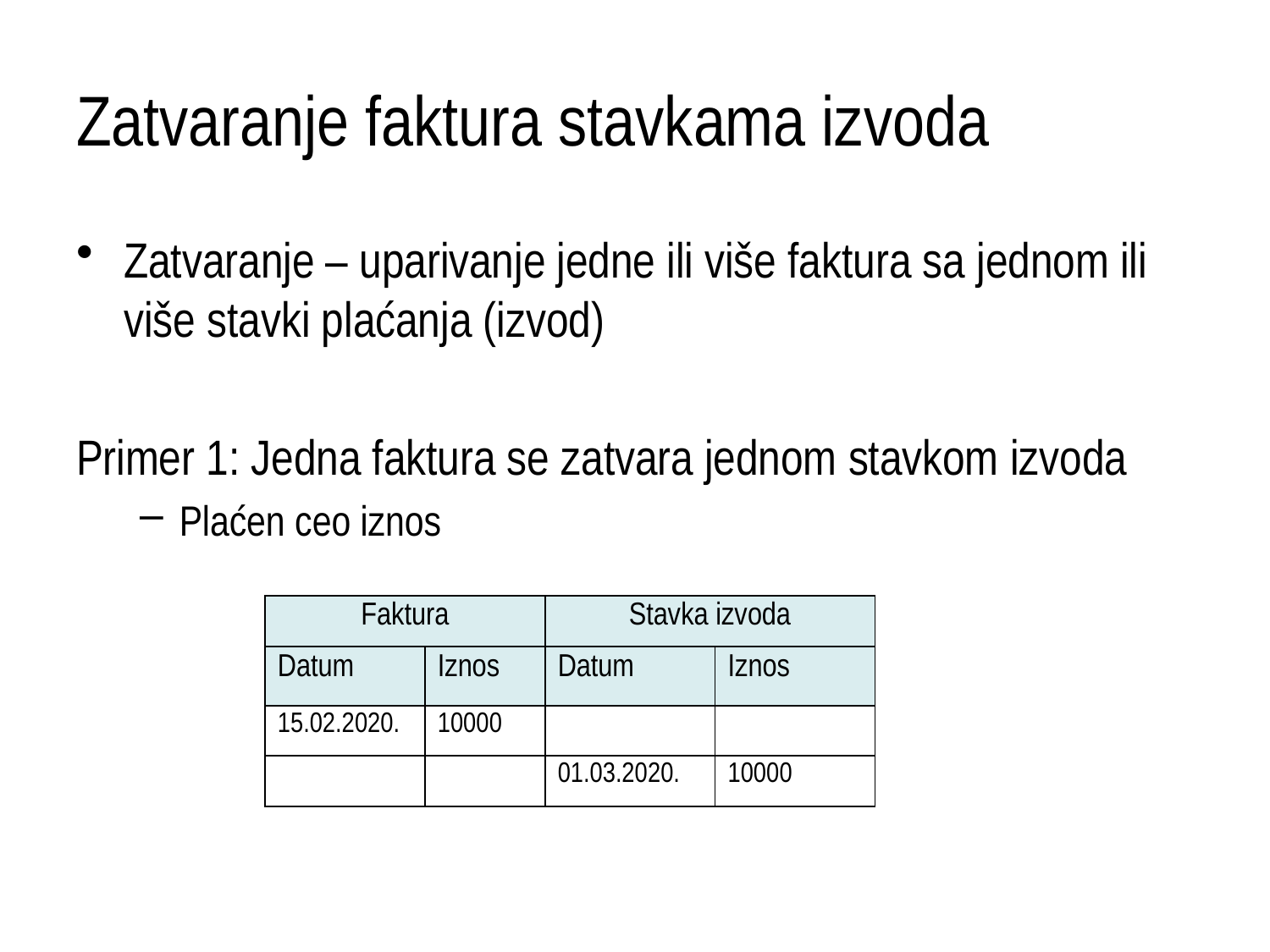

# Zatvaranje faktura stavkama izvoda
Zatvaranje – uparivanje jedne ili više faktura sa jednom ili više stavki plaćanja (izvod)

Primer 1: Jedna faktura se zatvara jednom stavkom izvoda
Plaćen ceo iznos

| Faktura |  | Stavka izvoda |  |
| --- | --- | --- | --- |
| Datum | Iznos | Datum | Iznos |
| 15.02.2020. | 10000 |  |  |
|  |  | 01.03.2020. | 10000 |